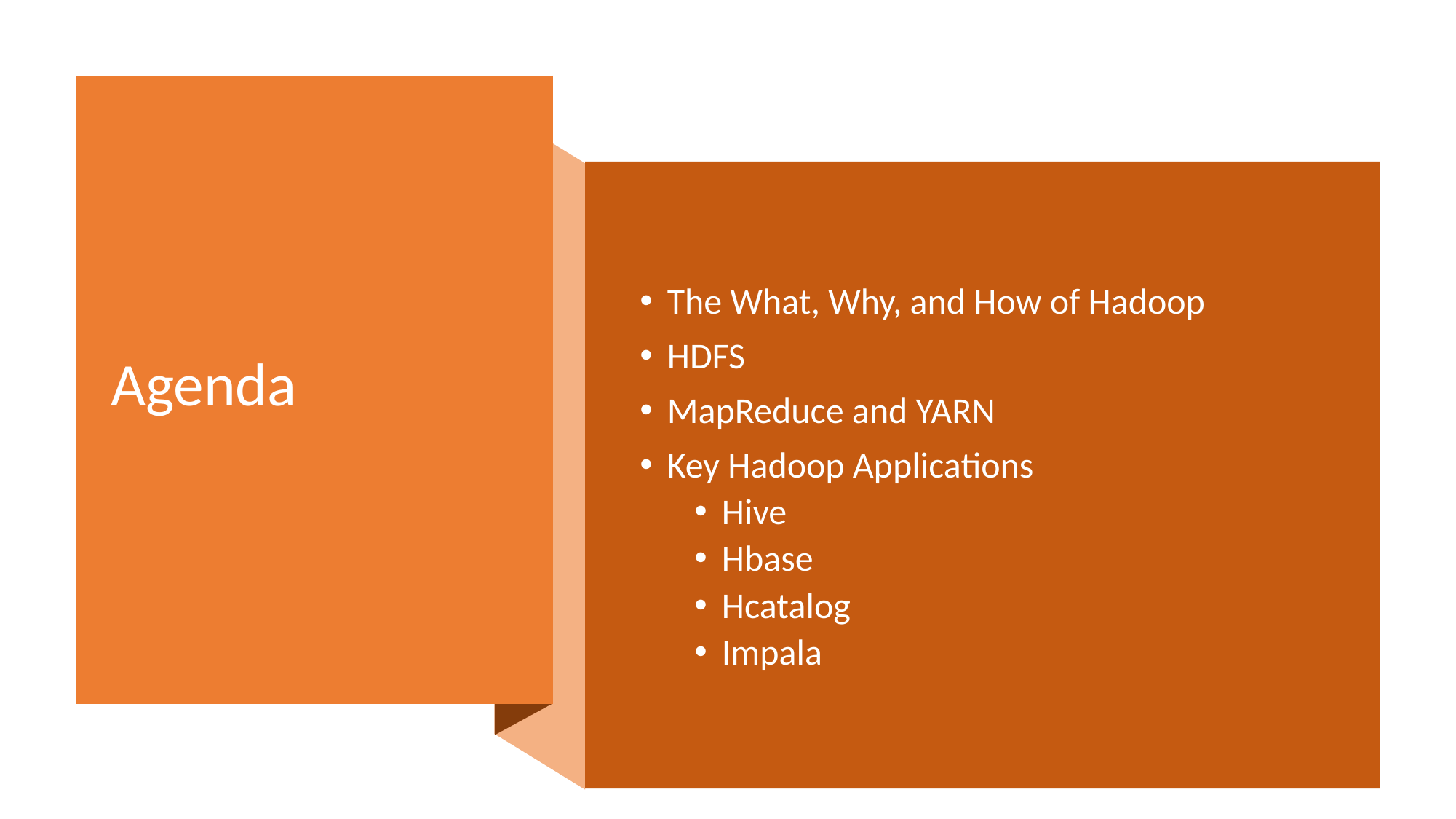

# Agenda
The What, Why, and How of Hadoop
HDFS
MapReduce and YARN
Key Hadoop Applications
Hive
Hbase
Hcatalog
Impala